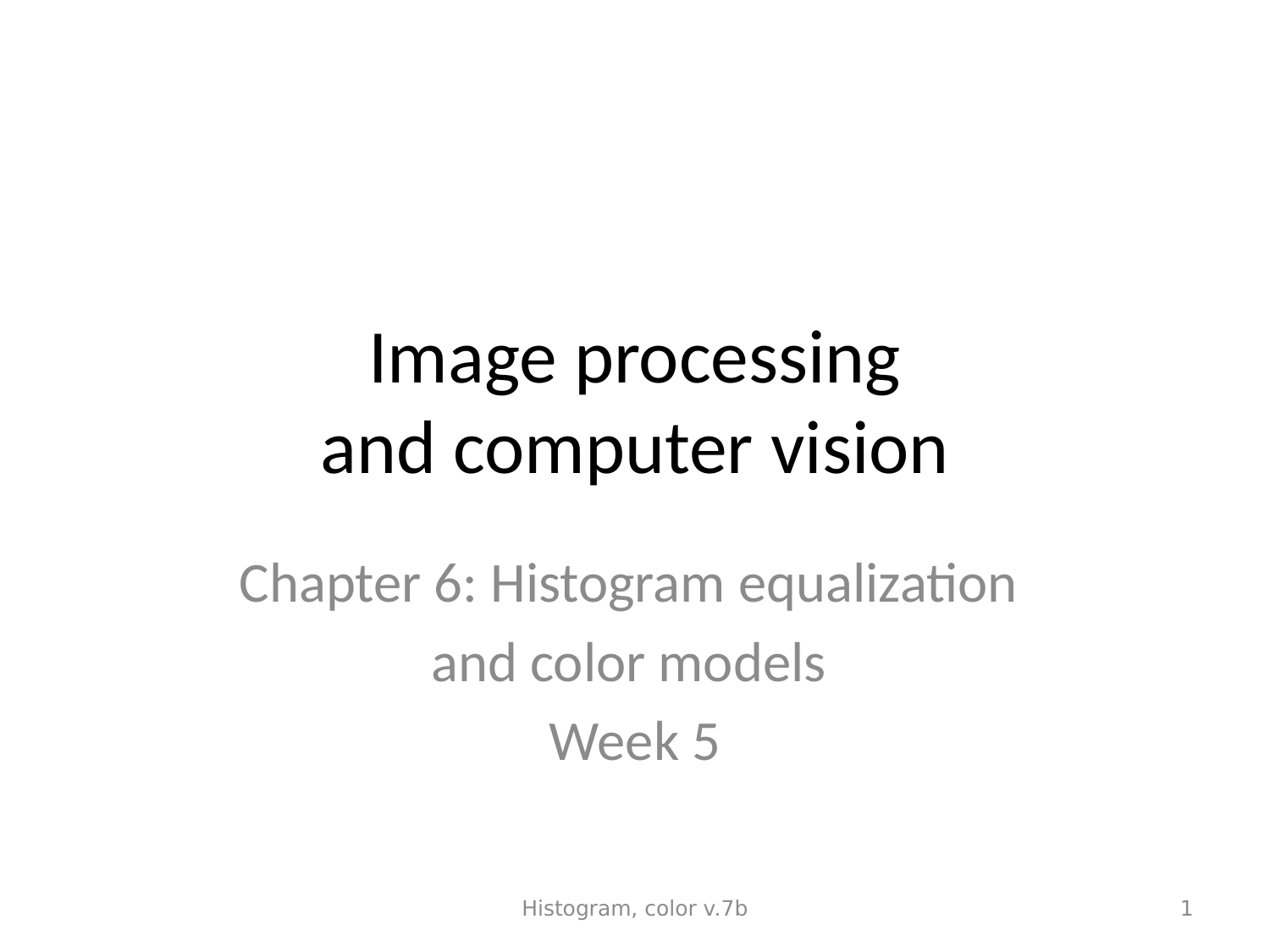

# Image processing and computer vision
Chapter 6: Histogram equalization
and color models
Week 5
Histogram, color v.7b
1